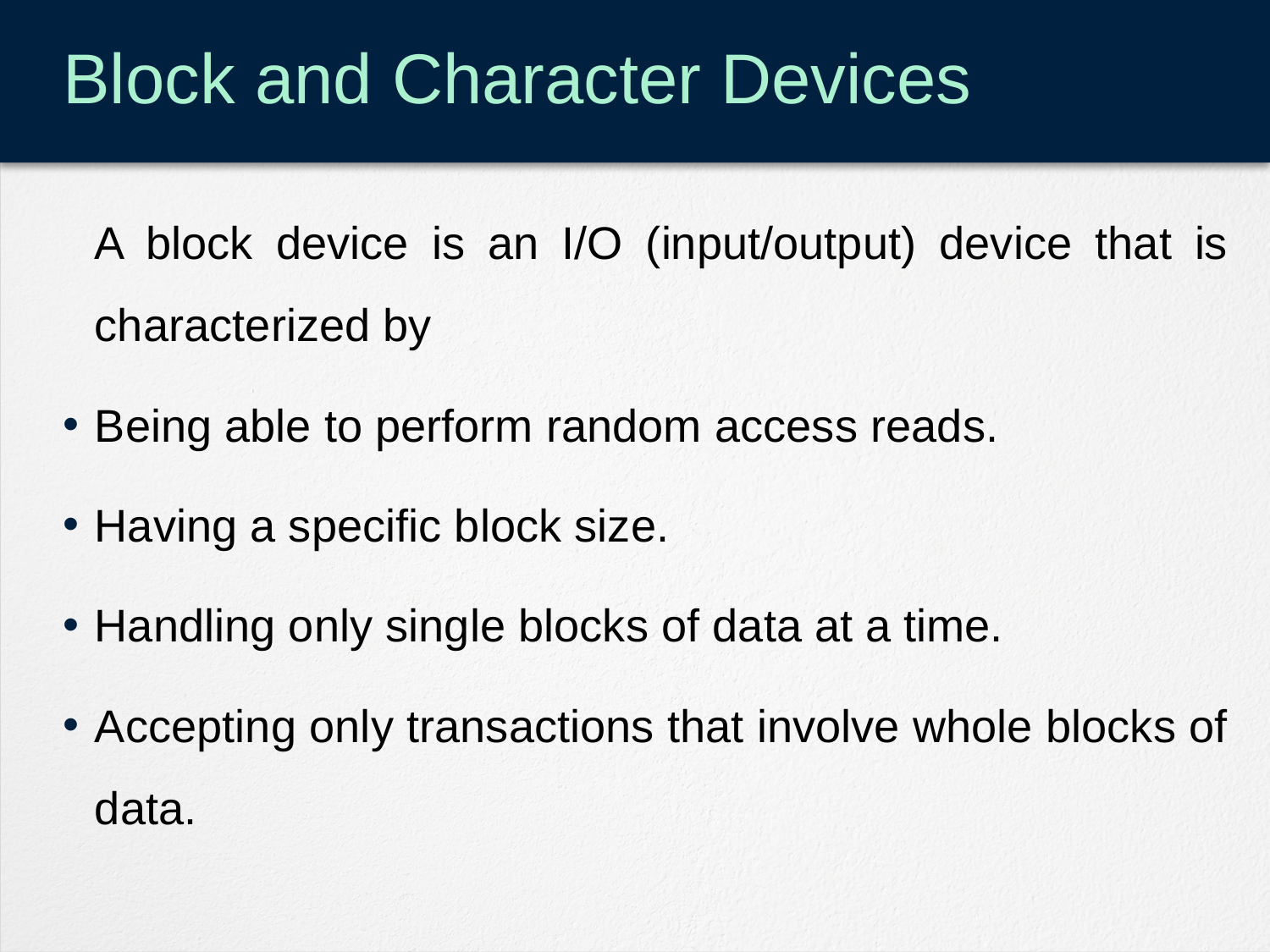

# Block and Character Devices
	A block device is an I/O (input/output) device that is characterized by
Being able to perform random access reads.
Having a specific block size.
Handling only single blocks of data at a time.
Accepting only transactions that involve whole blocks of data.